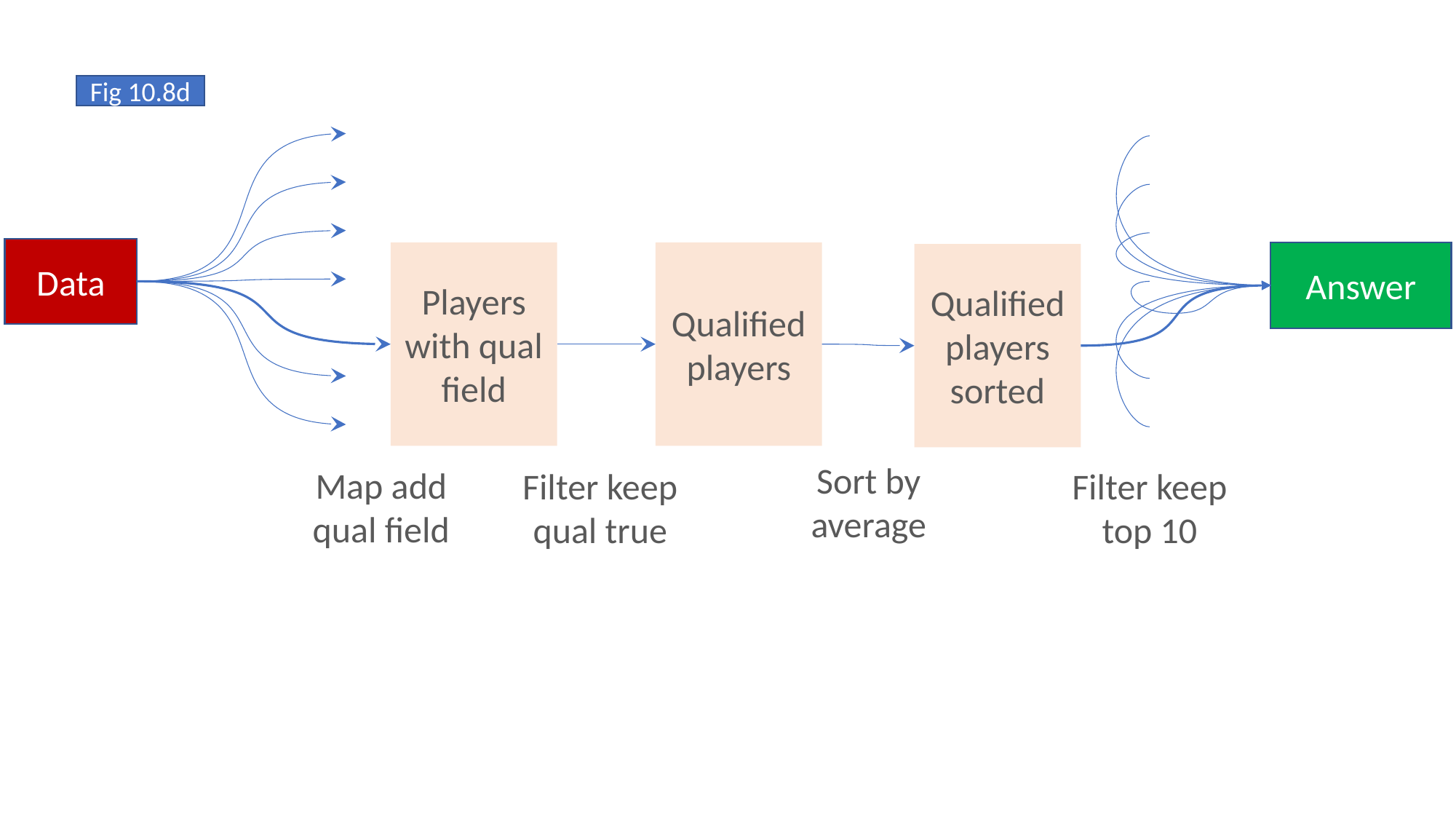

Fig 10.8d

Data
Players with qual field
Qualified players
Answer
Qualified players sorted

Sort by average
Map add qual field
Filter keep qual true
Filter keep top 10